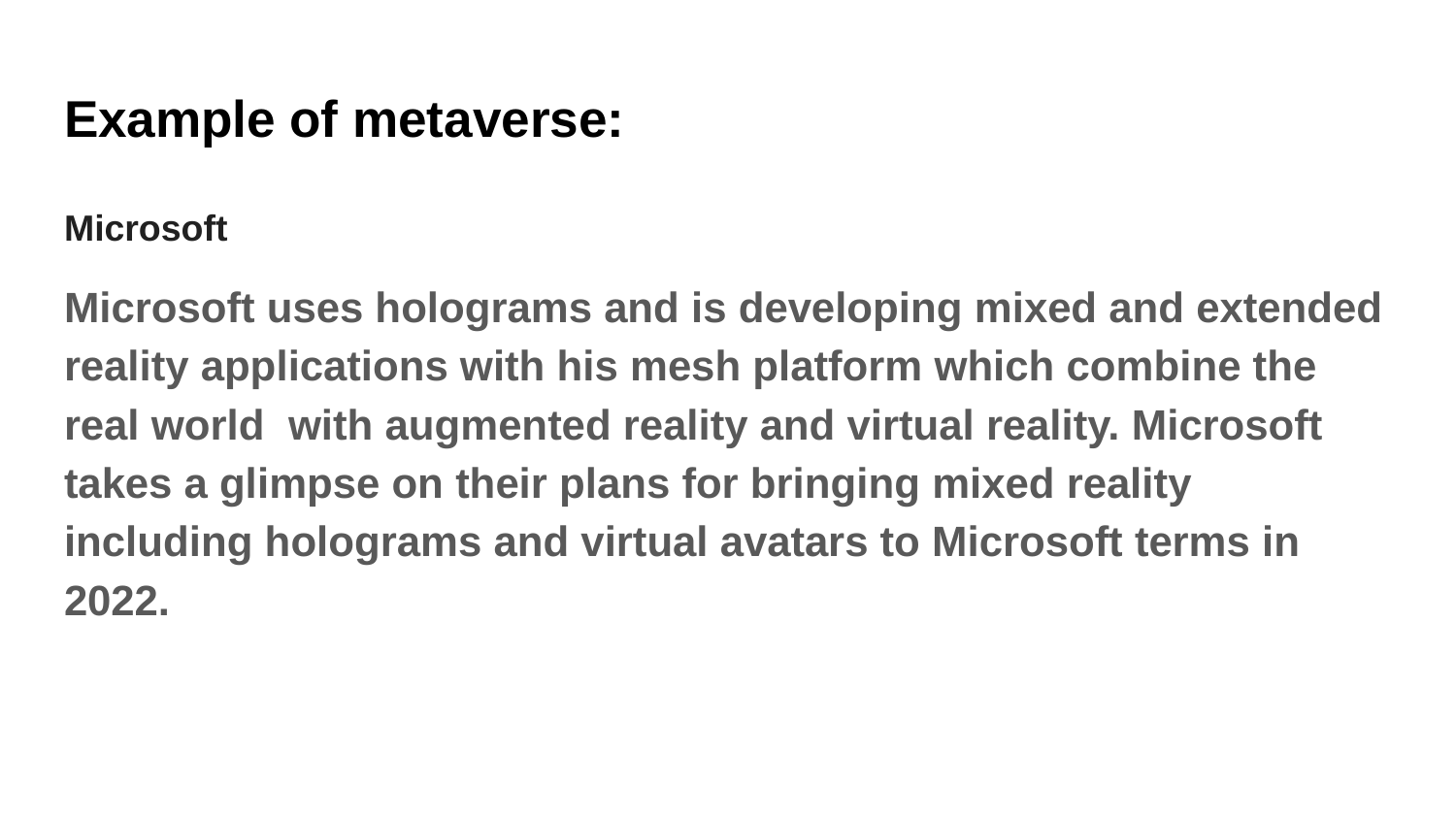

# Example of metaverse:
Microsoft
Microsoft uses holograms and is developing mixed and extended reality applications with his mesh platform which combine the real world  with augmented reality and virtual reality. Microsoft takes a glimpse on their plans for bringing mixed reality including holograms and virtual avatars to Microsoft terms in 2022.